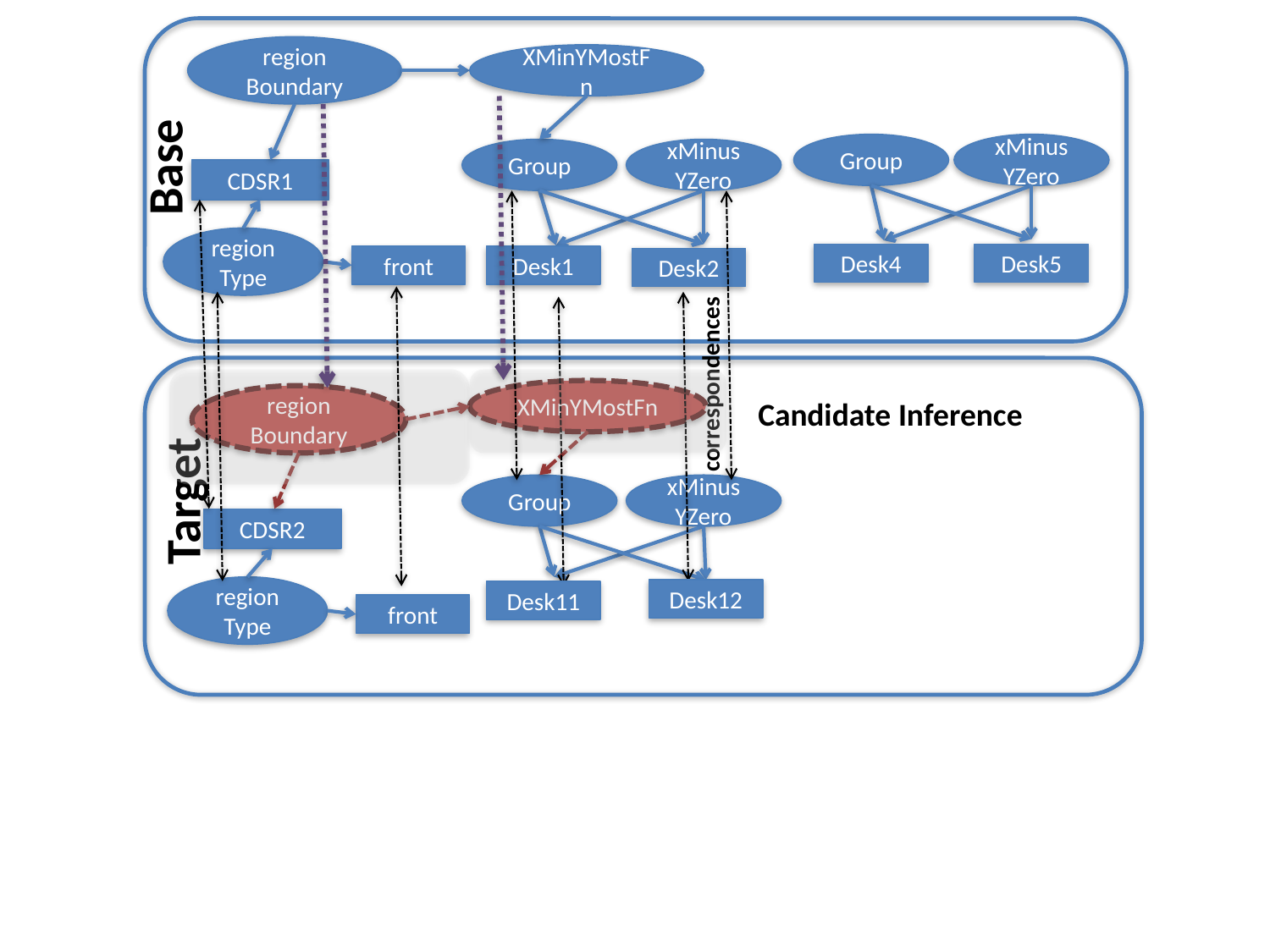

region
Boundary
XMinYMostFn
Base
Group
xMinusYZero
Group
xMinusYZero
CDSR1
region
Type
Desk4
Desk5
front
Desk1
Desk2
correspondences

XMinYMostFn
region
Boundary
Candidate Inference
Target
Group
xMinusYZero
CDSR2
region
Type
Desk12
Desk11
front